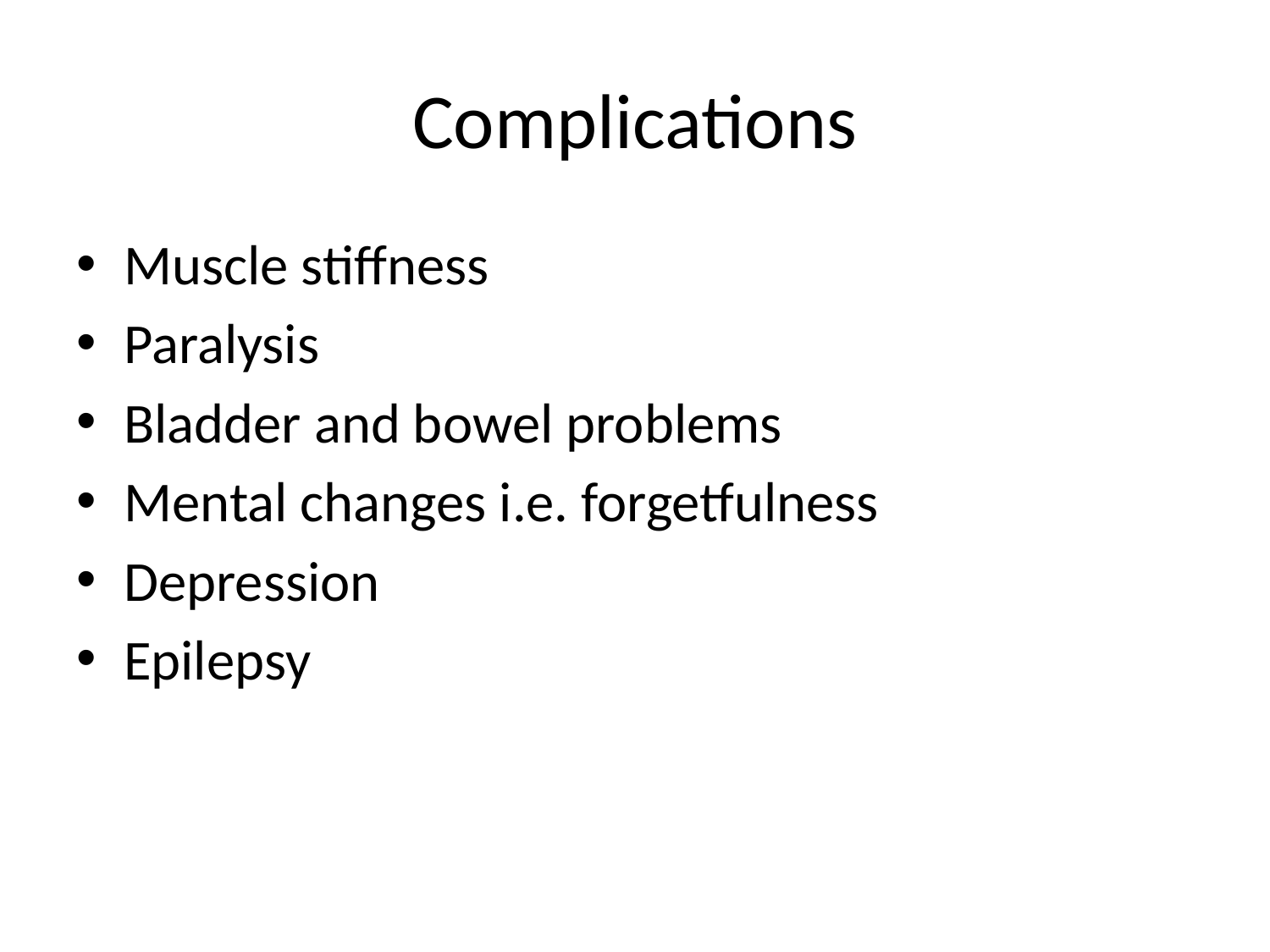

# Complications
Muscle stiffness
Paralysis
Bladder and bowel problems
Mental changes i.e. forgetfulness
Depression
Epilepsy